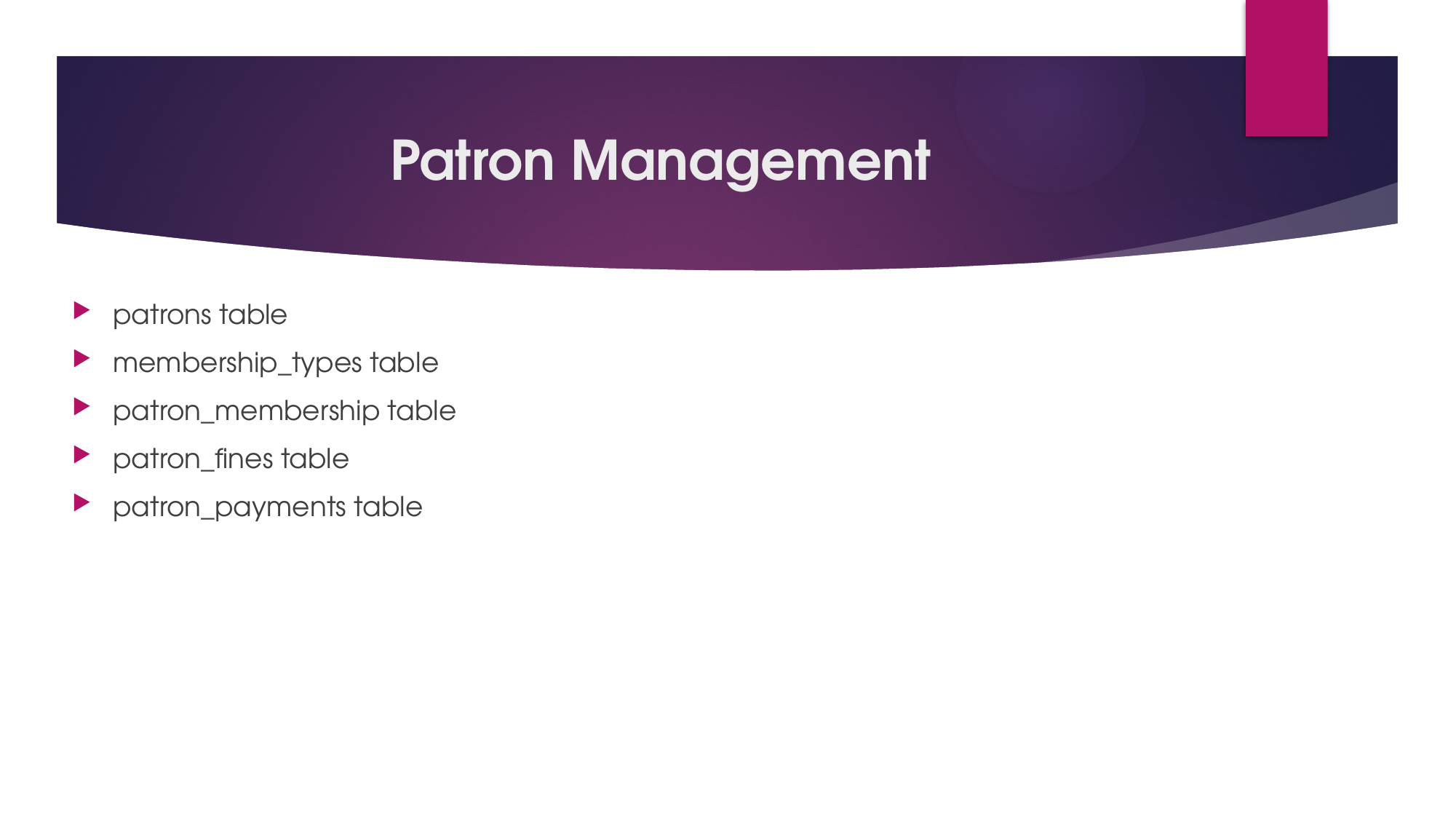

# Patron Management
patrons table
membership_types table
patron_membership table
patron_fines table
patron_payments table